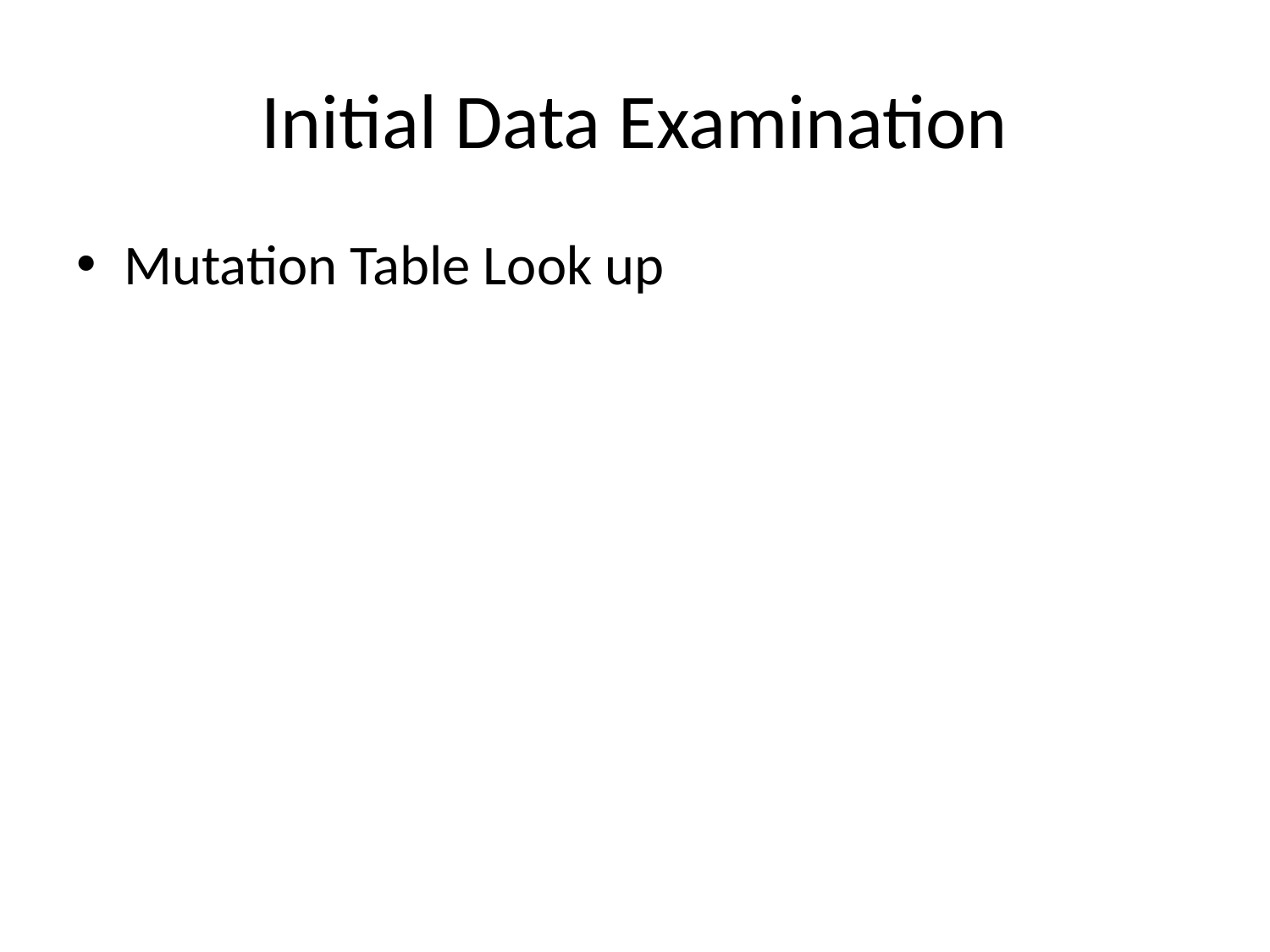

# Initial Data Examination
Mutation Table Look up